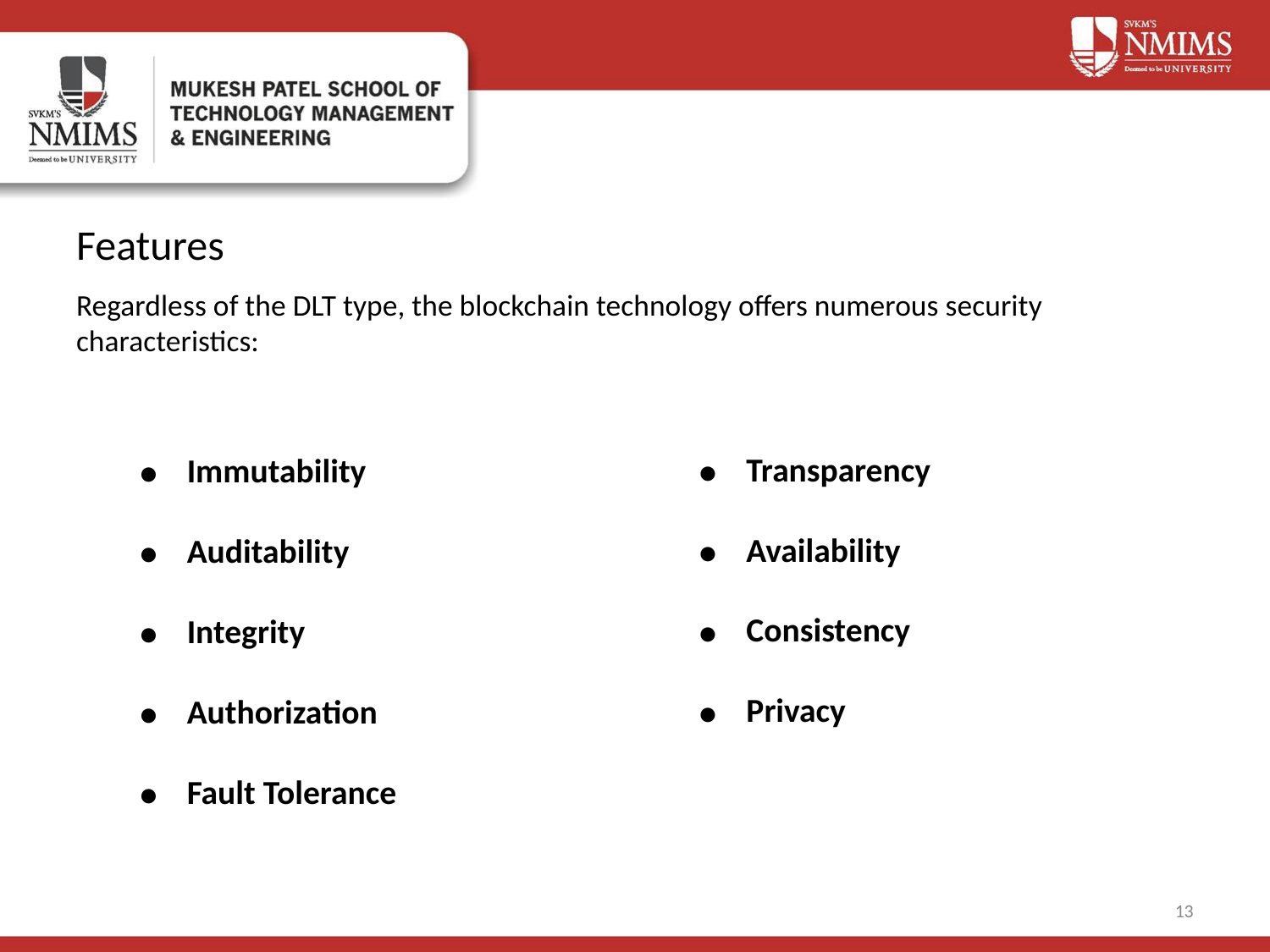

# Features
Regardless of the DLT type, the blockchain technology offers numerous security characteristics:
Transparency
Availability
Consistency
Privacy
Immutability
Auditability
Integrity
Authorization
Fault Tolerance
13